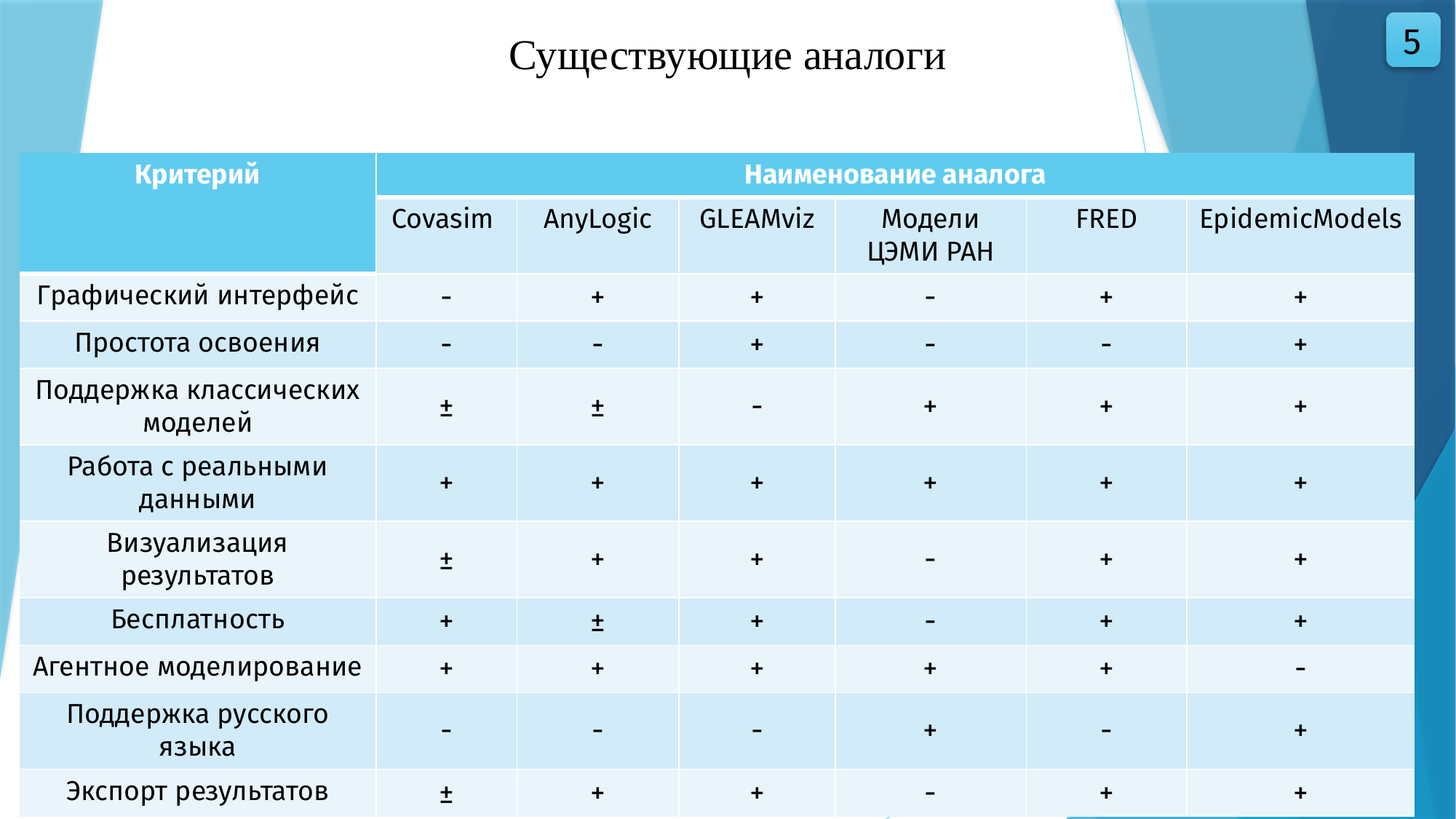

5
Существующие аналоги
| Критерий | Наименование аналога |  |  |  |  |  |
| --- | --- | --- | --- | --- | --- | --- |
|  | Covasim | AnyLogic | GLEAMviz | Модели ЦЭМИ РАН | FRED | EpidemicModels |
| Графический интерфейс | - | + | + | - | + | + |
| Простота освоения | - | - | + | - | - | + |
| Поддержка классических моделей | ± | ± | - | + | + | + |
| Работа с реальными данными | + | + | + | + | + | + |
| Визуализация результатов | ± | + | + | - | + | + |
| Бесплатность | + | ± | + | - | + | + |
| Агентное моделирование | + | + | + | + | + | - |
| Поддержка русского языка | - | - | - | + | - | + |
| Экспорт результатов | ± | + | + | - | + | + |